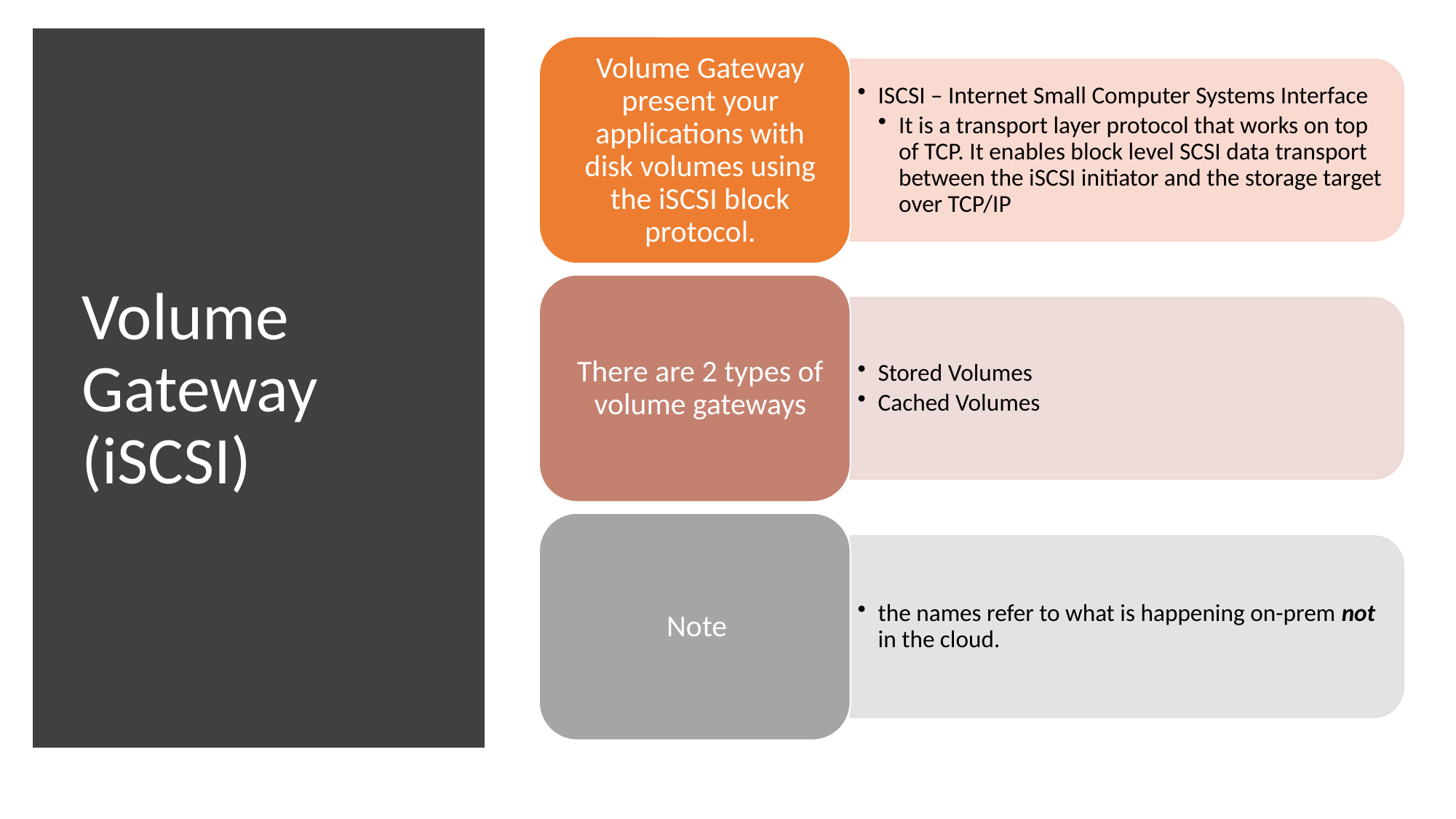

ISCSI – Internet Small Computer Systems Interface
It is a transport layer protocol that works on top of TCP. It enables block level SCSI data transport between the iSCSI initiator and the storage target over TCP/IP
Volume Gateway present your applications with disk volumes using the iSCSI block protocol.
Stored Volumes
Cached Volumes
There are 2 types of volume gateways
the names refer to what is happening on-prem not in the cloud.
Note
# Volume Gateway (iSCSI)